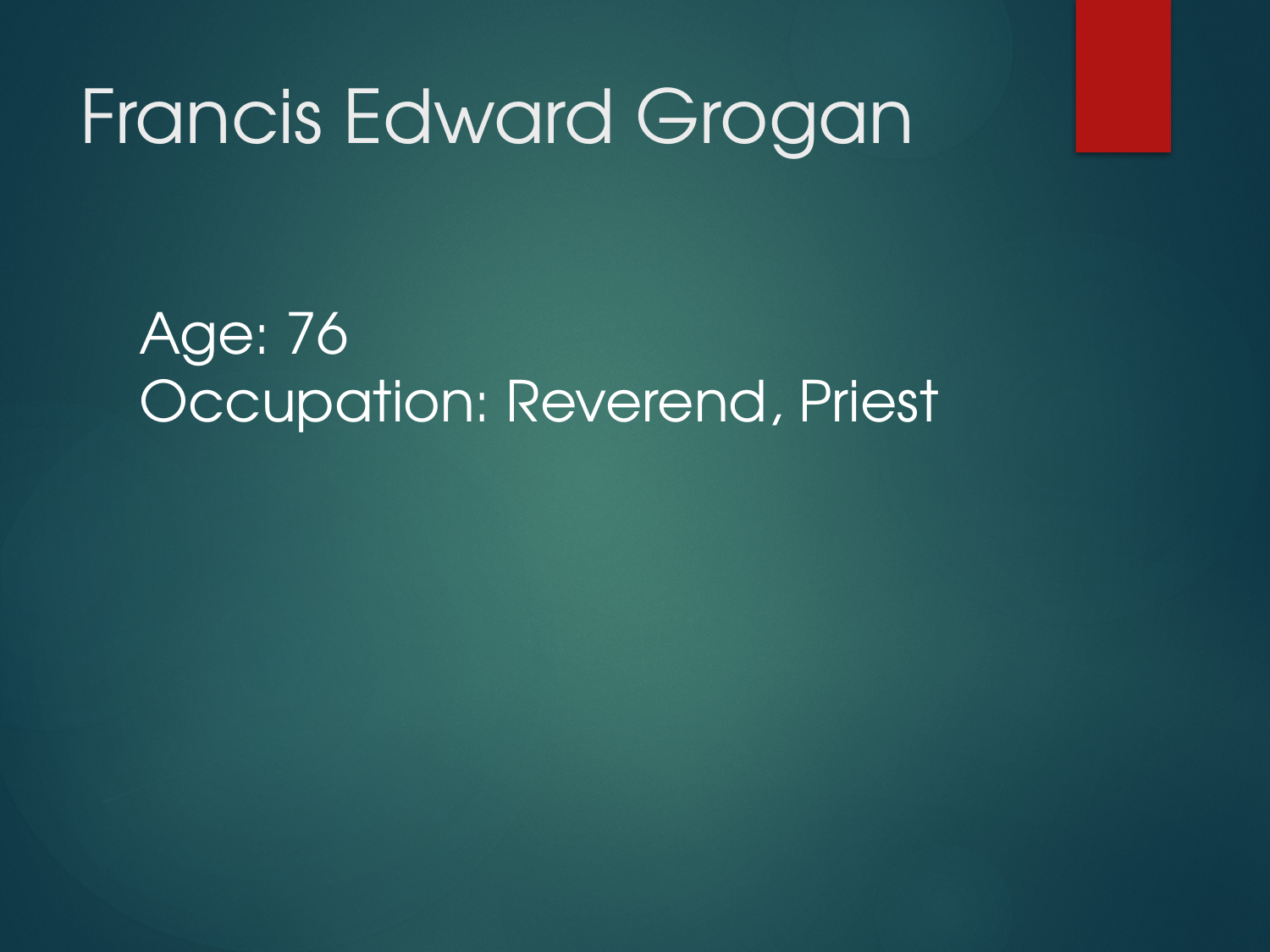

# Francis Edward Grogan

Age: 76
Occupation: Reverend, Priest